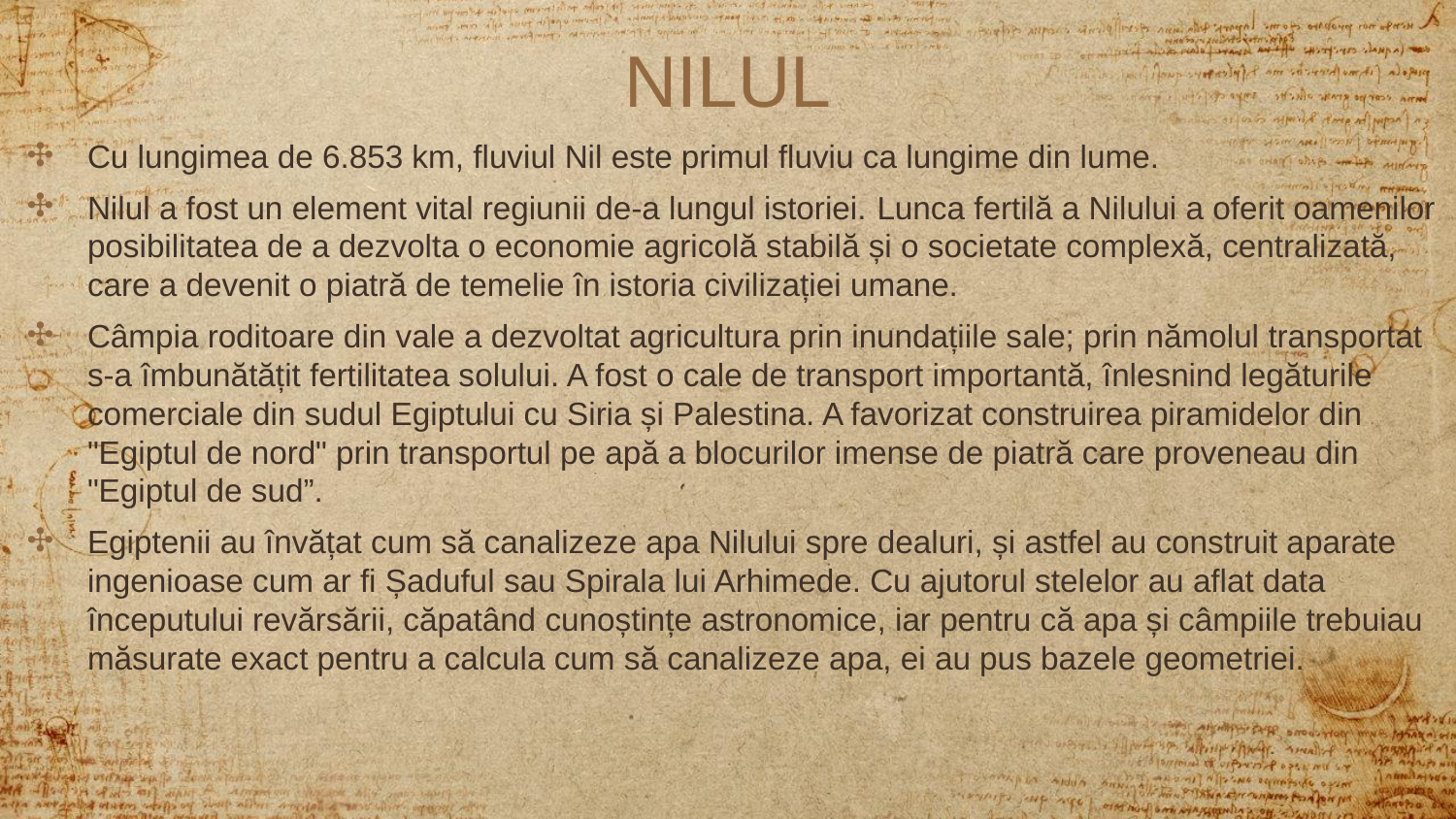

NILUL
Cu lungimea de 6.853 km, fluviul Nil este primul fluviu ca lungime din lume.
Nilul a fost un element vital regiunii de-a lungul istoriei. Lunca fertilă a Nilului a oferit oamenilor posibilitatea de a dezvolta o economie agricolă stabilă și o societate complexă, centralizată, care a devenit o piatră de temelie în istoria civilizației umane.
Câmpia roditoare din vale a dezvoltat agricultura prin inundațiile sale; prin nămolul transportat s-a îmbunătățit fertilitatea solului. A fost o cale de transport importantă, înlesnind legăturile comerciale din sudul Egiptului cu Siria și Palestina. A favorizat construirea piramidelor din "Egiptul de nord" prin transportul pe apă a blocurilor imense de piatră care proveneau din "Egiptul de sud”.
Egiptenii au învățat cum să canalizeze apa Nilului spre dealuri, și astfel au construit aparate ingenioase cum ar fi Șaduful sau Spirala lui Arhimede. Cu ajutorul stelelor au aflat data începutului revărsării, căpatând cunoștințe astronomice, iar pentru că apa și câmpiile trebuiau măsurate exact pentru a calcula cum să canalizeze apa, ei au pus bazele geometriei.